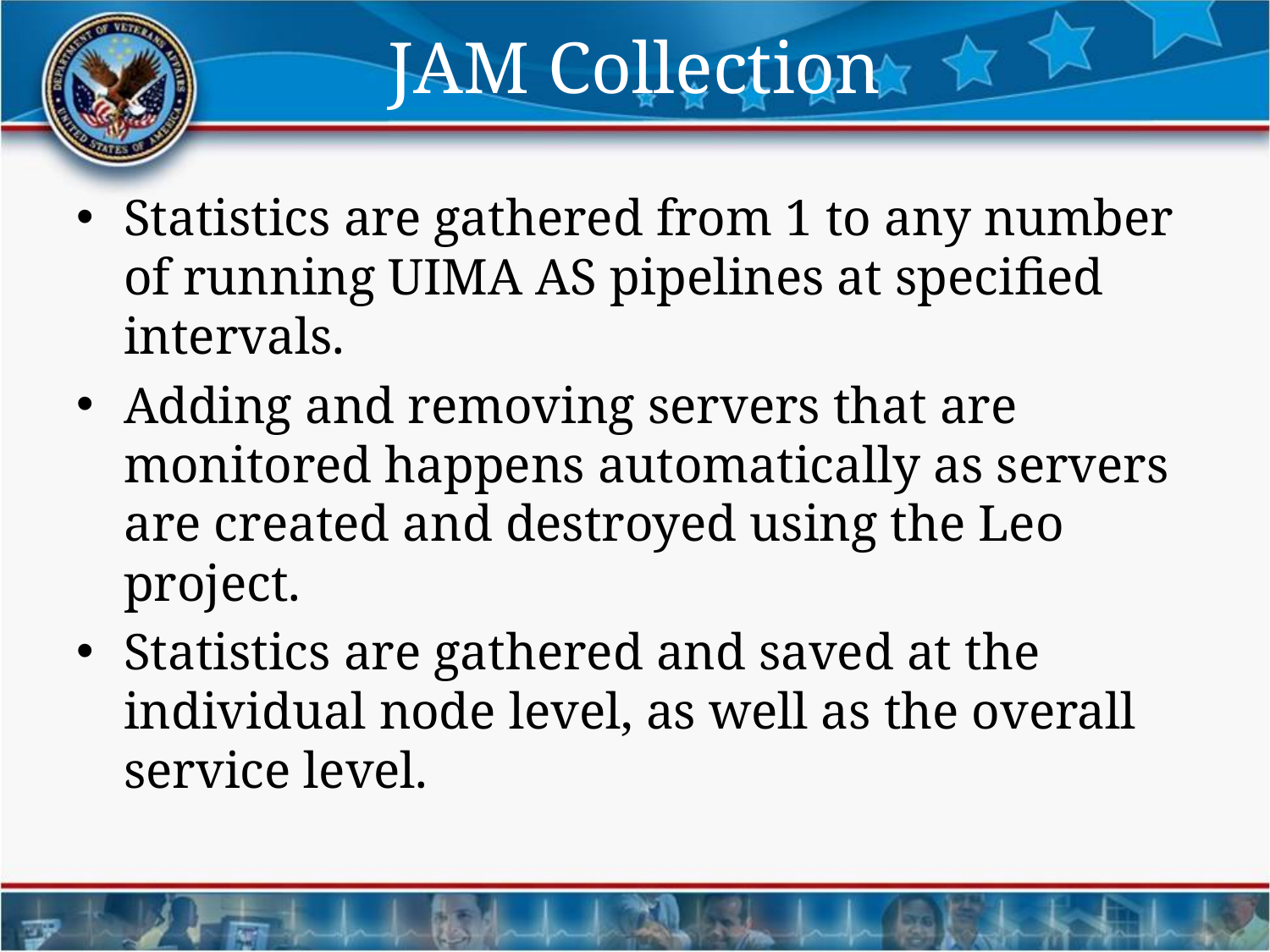

# JAM Collection
Statistics are gathered from 1 to any number of running UIMA AS pipelines at specified intervals.
Adding and removing servers that are monitored happens automatically as servers are created and destroyed using the Leo project.
Statistics are gathered and saved at the individual node level, as well as the overall service level.